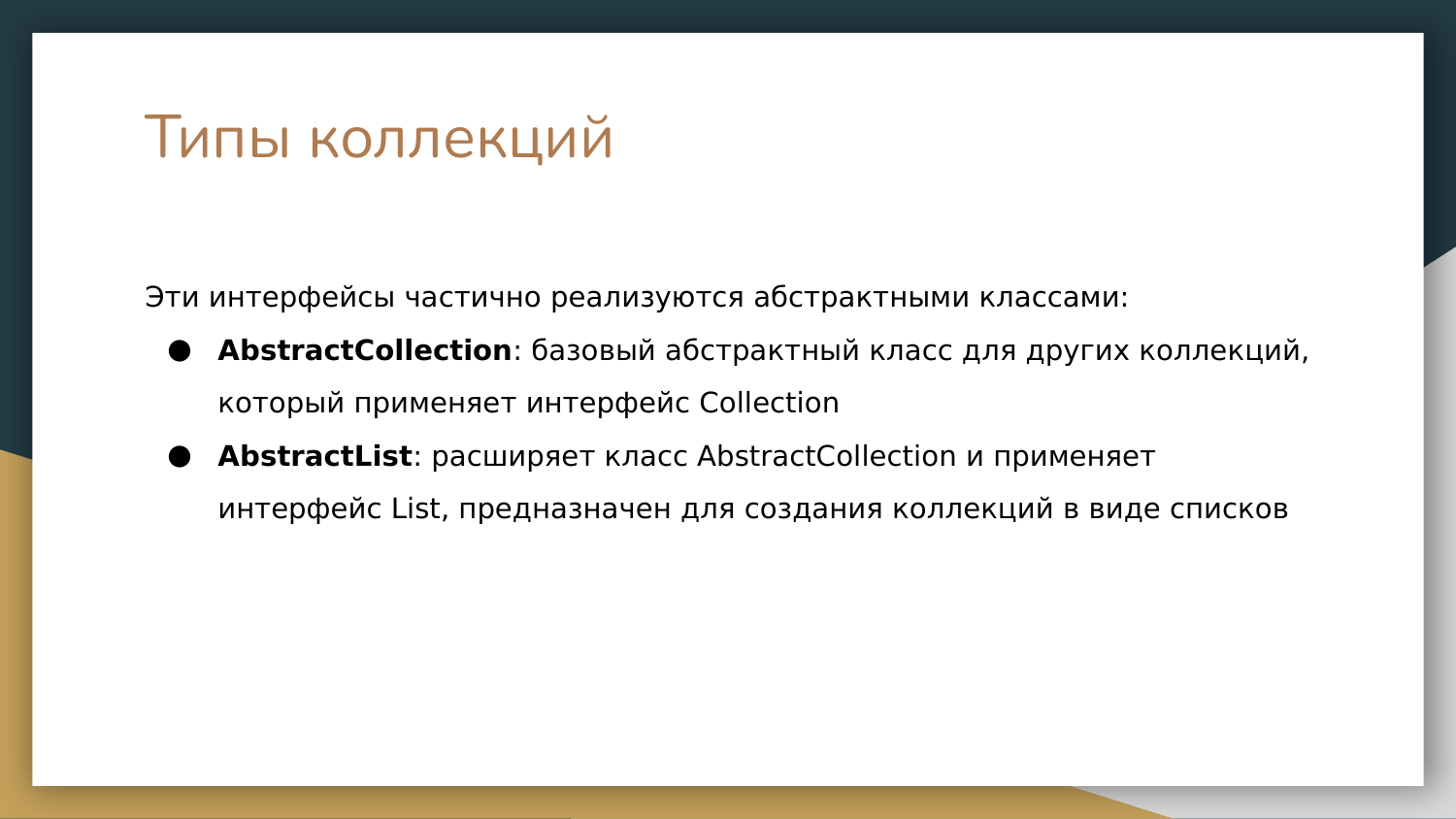

# Типы коллекций
Эти интерфейсы частично реализуются абстрактными классами:
AbstractCollection: базовый абстрактный класс для других коллекций, который применяет интерфейс Collection
AbstractList: расширяет класс AbstractCollection и применяет интерфейс List, предназначен для создания коллекций в виде списков